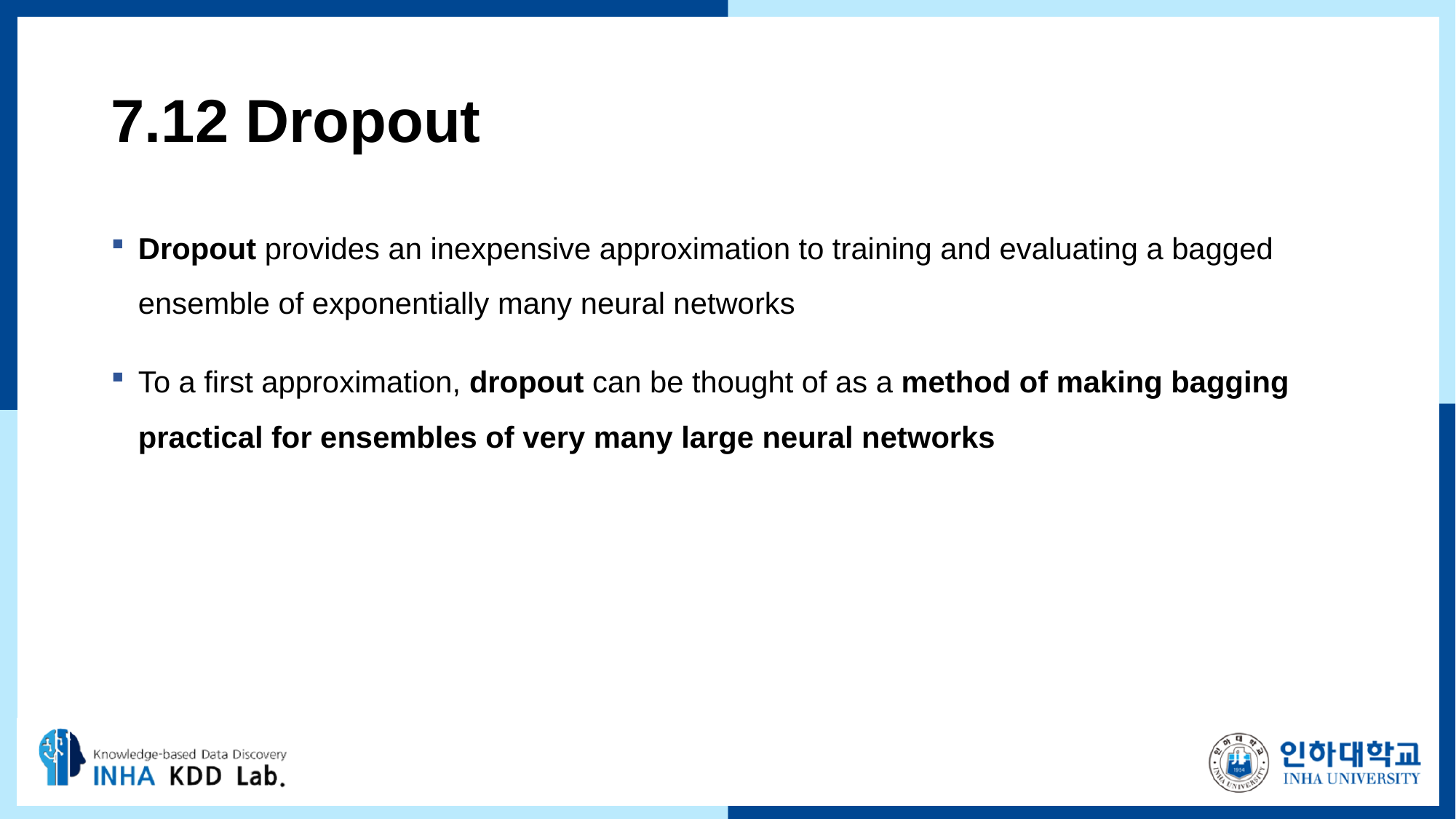

# 7.12 Dropout
Dropout provides an inexpensive approximation to training and evaluating a bagged ensemble of exponentially many neural networks
To a ﬁrst approximation, dropout can be thought of as a method of making bagging practical for ensembles of very many large neural networks